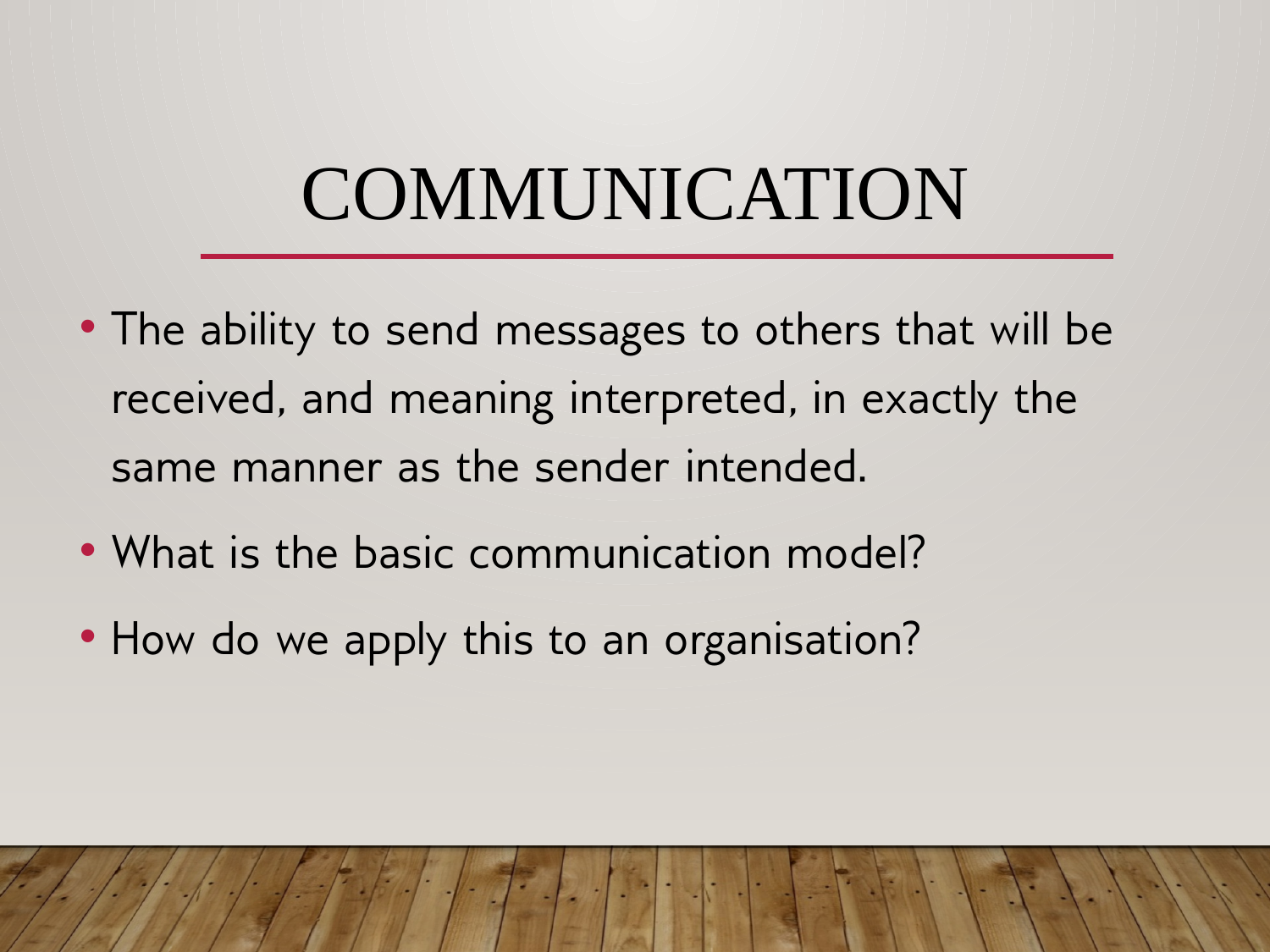

# Communication
The ability to send messages to others that will be received, and meaning interpreted, in exactly the same manner as the sender intended.
What is the basic communication model?
How do we apply this to an organisation?